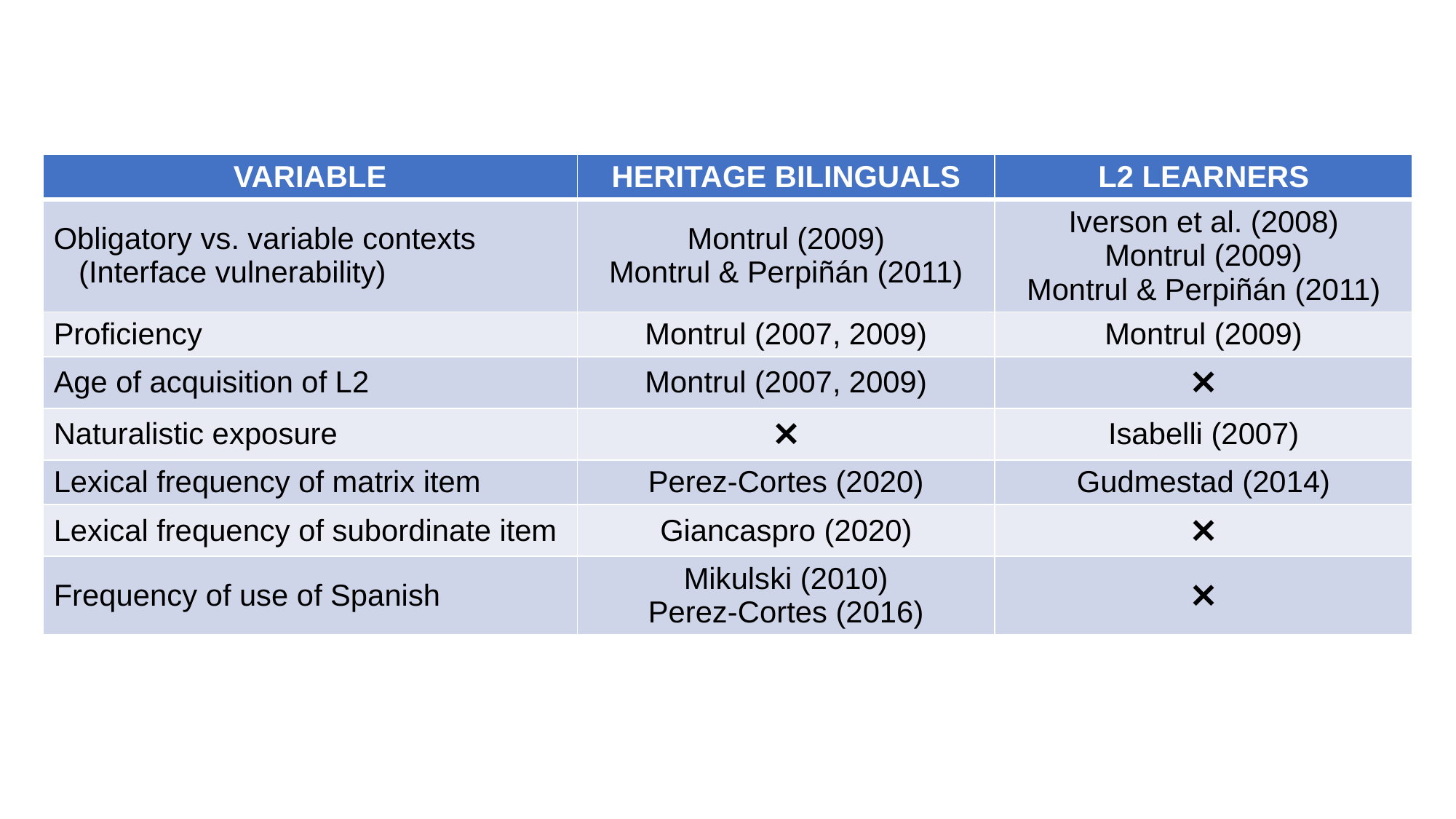

| VARIABLE | HERITAGE BILINGUALS | L2 LEARNERS |
| --- | --- | --- |
| Obligatory vs. variable contexts (Interface vulnerability) | Montrul (2009) Montrul & Perpiñán (2011) | Iverson et al. (2008) Montrul (2009) Montrul & Perpiñán (2011) |
| Proficiency | Montrul (2007, 2009) | Montrul (2009) |
| Age of acquisition of L2 | Montrul (2007, 2009) | ❌ |
| Naturalistic exposure | ❌ | Isabelli (2007) |
| Lexical frequency of matrix item | Perez-Cortes (2020) | Gudmestad (2014) |
| Lexical frequency of subordinate item | Giancaspro (2020) | ❌ |
| Frequency of use of Spanish | Mikulski (2010) Perez-Cortes (2016) | ❌ |